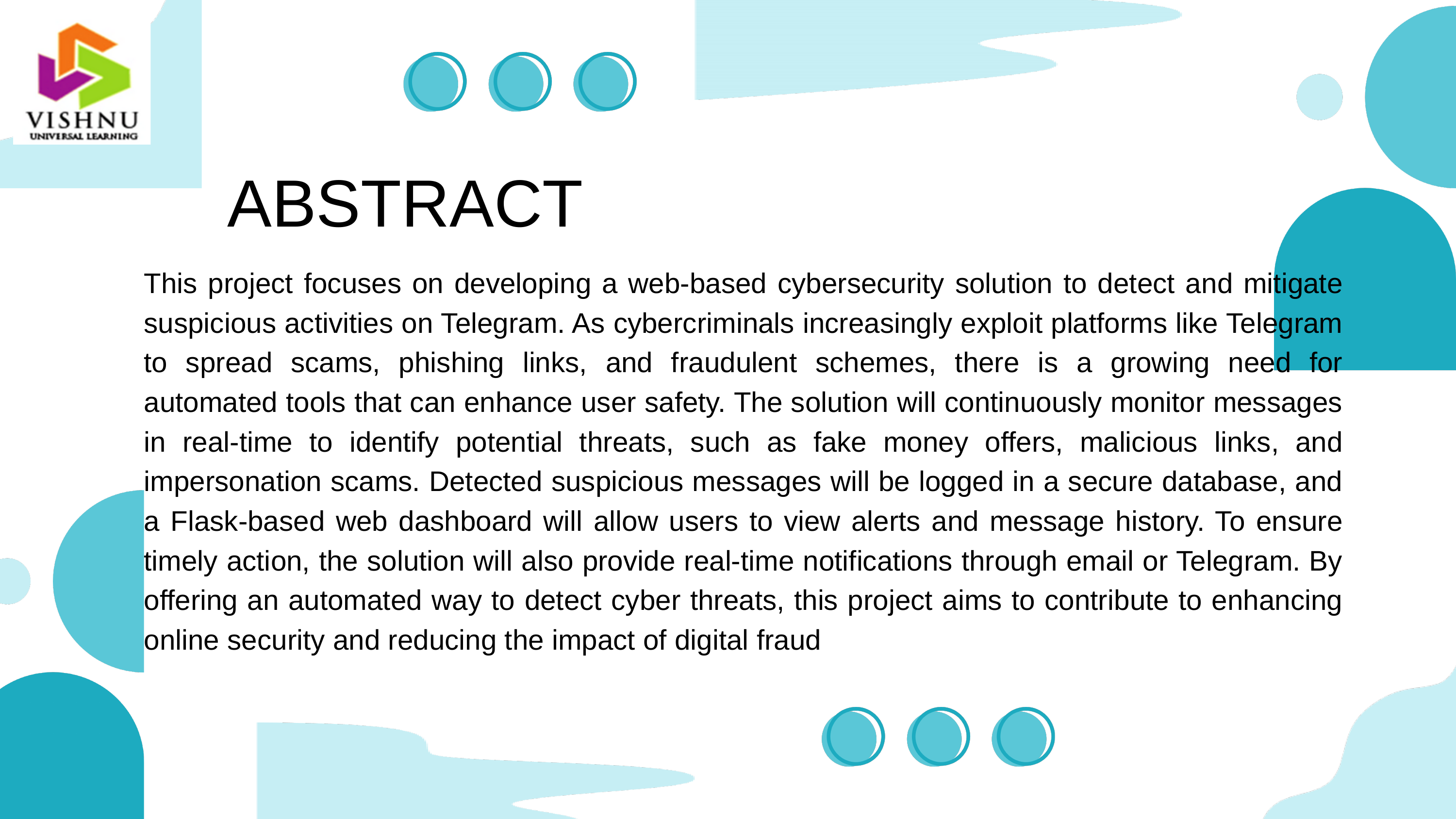

ABSTRACT

This project focuses on developing a web-based cybersecurity solution to detect and mitigate suspicious activities on Telegram. As cybercriminals increasingly exploit platforms like Telegram to spread scams, phishing links, and fraudulent schemes, there is a growing need for automated tools that can enhance user safety. The solution will continuously monitor messages in real-time to identify potential threats, such as fake money offers, malicious links, and impersonation scams. Detected suspicious messages will be logged in a secure database, and a Flask-based web dashboard will allow users to view alerts and message history. To ensure timely action, the solution will also provide real-time notifications through email or Telegram. By offering an automated way to detect cyber threats, this project aims to contribute to enhancing online security and reducing the impact of digital fraud